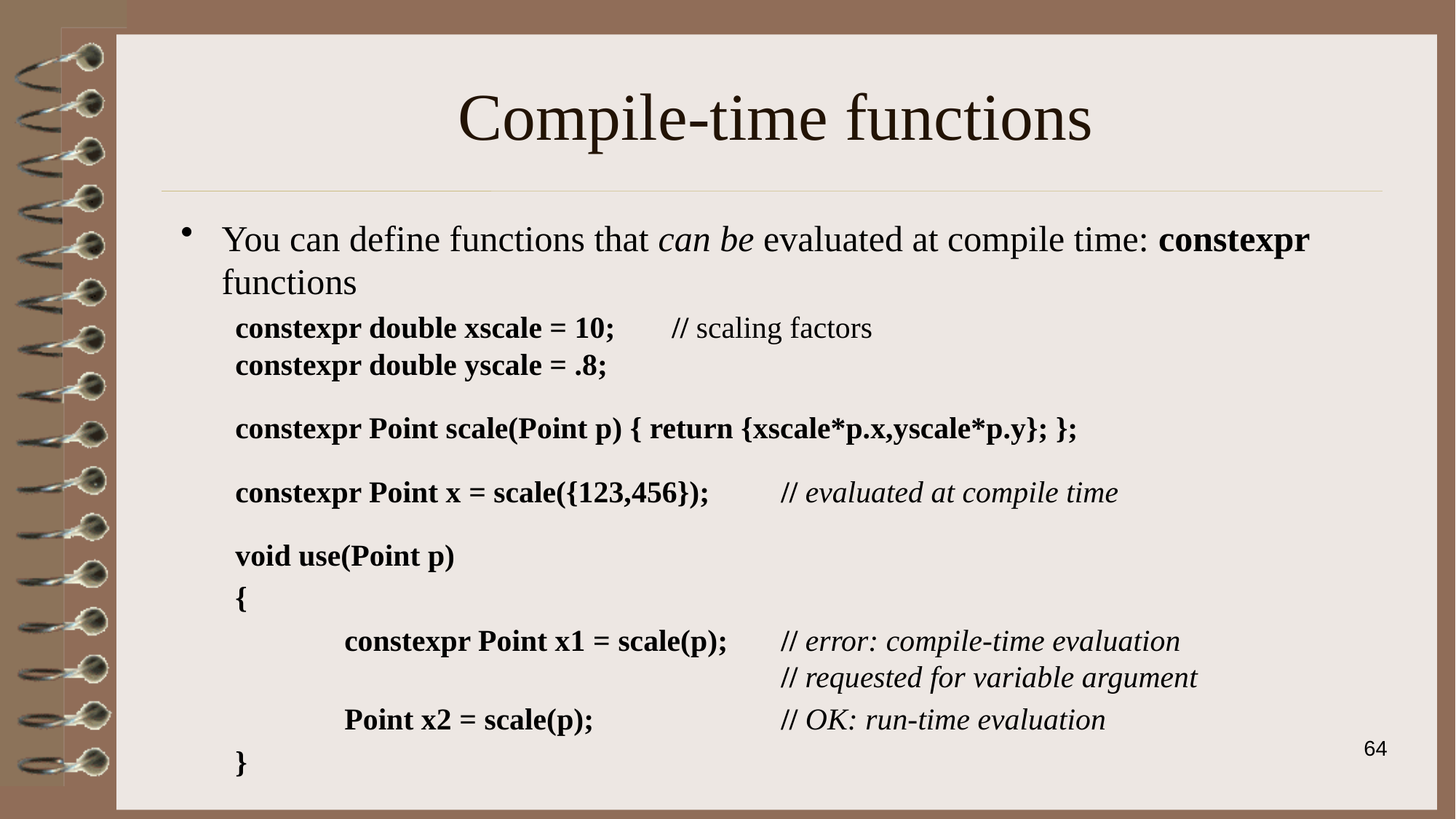

# Compile-time functions
You can define functions that can be evaluated at compile time: constexpr functions
constexpr double xscale = 10;  	// scaling factors
constexpr double yscale = .8;

constexpr Point scale(Point p) { return {xscale*p.x,yscale*p.y}; };

constexpr Point x = scale({123,456});	// evaluated at compile time

void use(Point p)
{
	constexpr Point x1 = scale(p);	// error: compile-time evaluation
					// requested for variable argument
	Point x2 = scale(p);		// OK: run-time evaluation
}

64